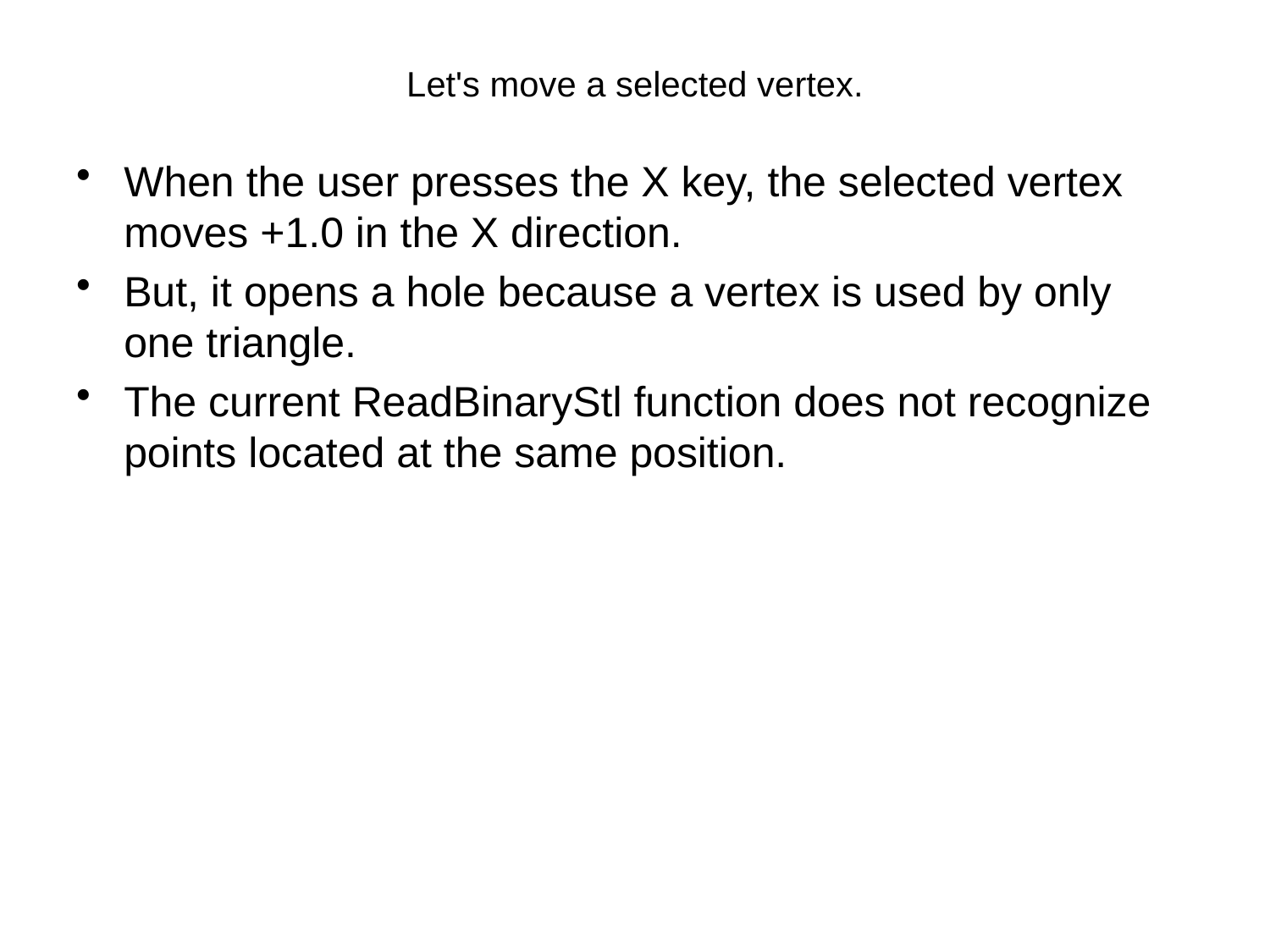

# Let's move a selected vertex.
When the user presses the X key, the selected vertex moves +1.0 in the X direction.
But, it opens a hole because a vertex is used by only one triangle.
The current ReadBinaryStl function does not recognize points located at the same position.